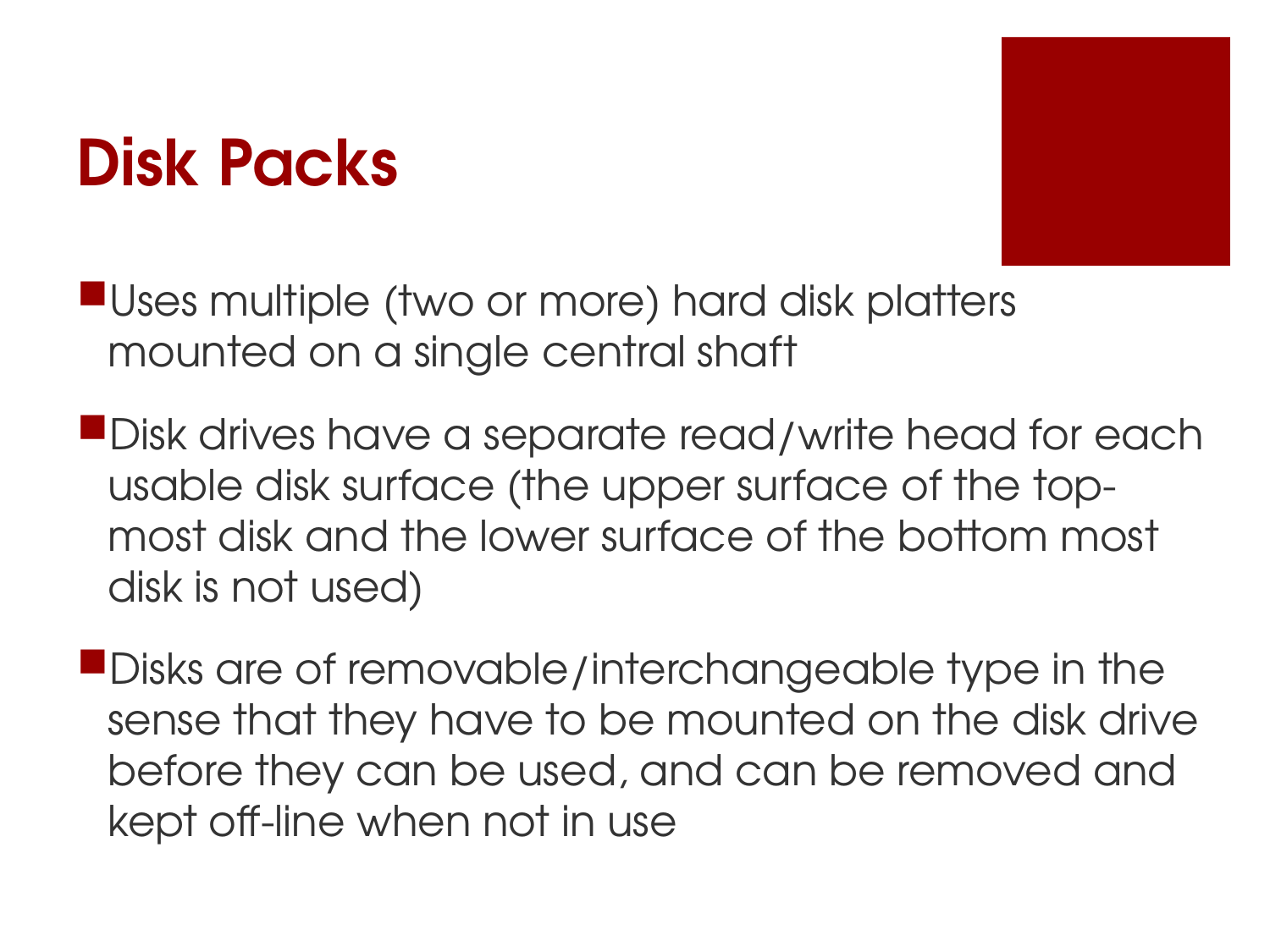

# Disk Packs
Uses multiple (two or more) hard disk platters mounted on a single central shaft
Disk drives have a separate read/write head for each usable disk surface (the upper surface of the top-most disk and the lower surface of the bottom most disk is not used)
Disks are of removable/interchangeable type in the sense that they have to be mounted on the disk drive before they can be used, and can be removed and kept off-line when not in use